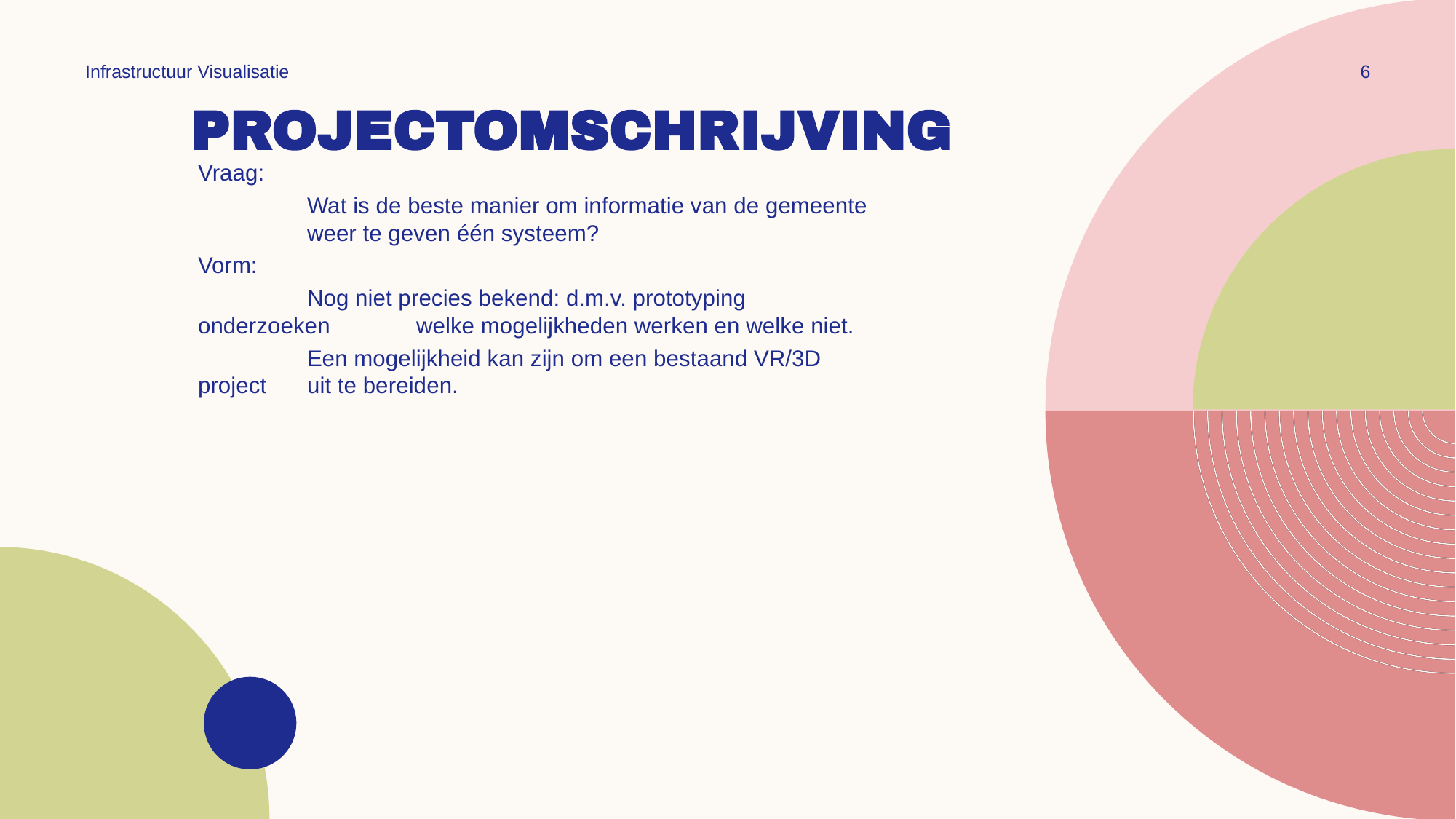

Infrastructuur Visualisatie
6
# Projectomschrijving
Vraag:
	Wat is de beste manier om informatie van de gemeente 	weer te geven één systeem?
Vorm:
	Nog niet precies bekend: d.m.v. prototyping onderzoeken 	welke mogelijkheden werken en welke niet.
	Een mogelijkheid kan zijn om een bestaand VR/3D project 	uit te bereiden.